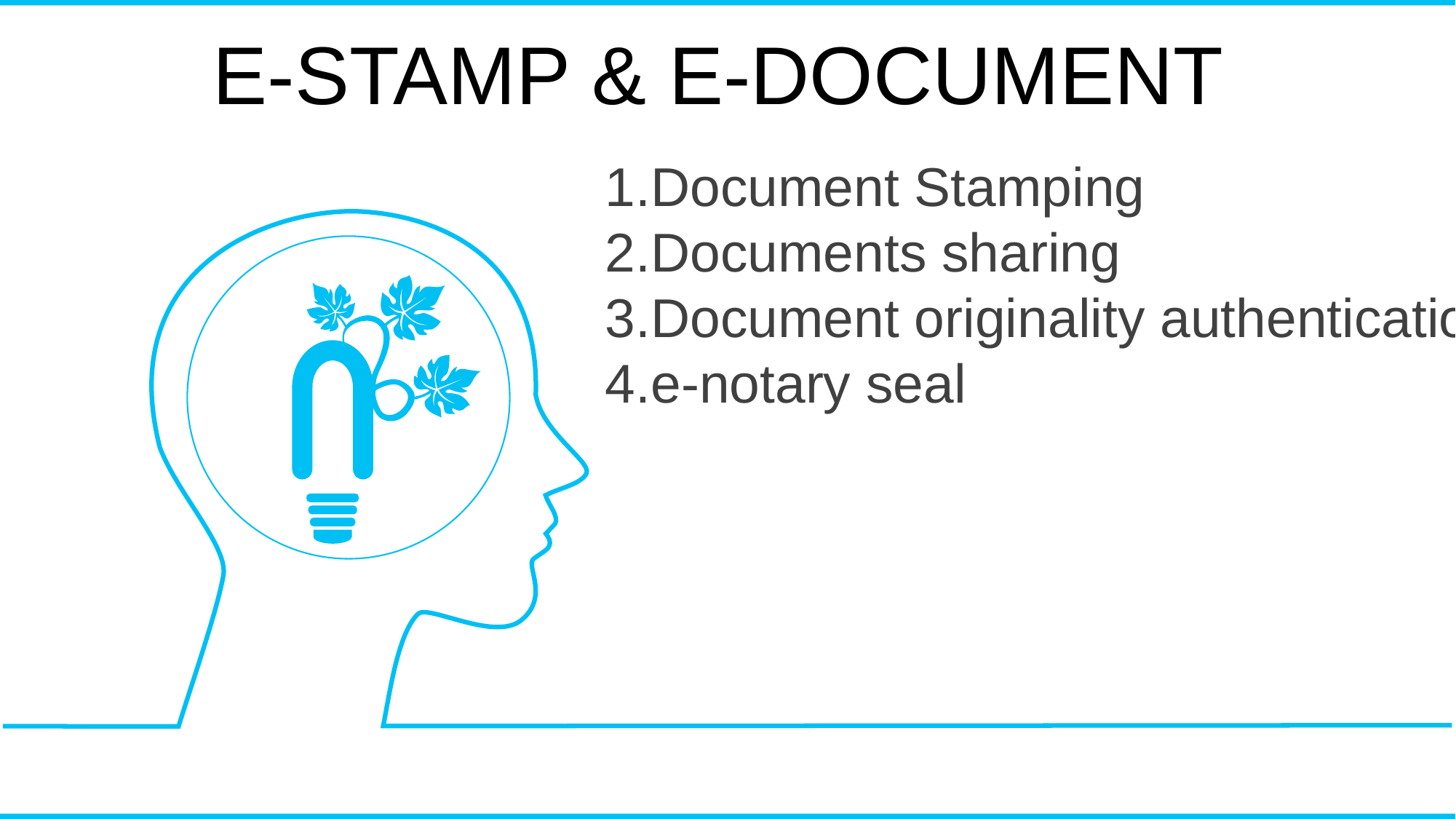

E-STAMP & E-DOCUMENT
Document Stamping
Documents sharing
Document originality authentication
e-notary seal